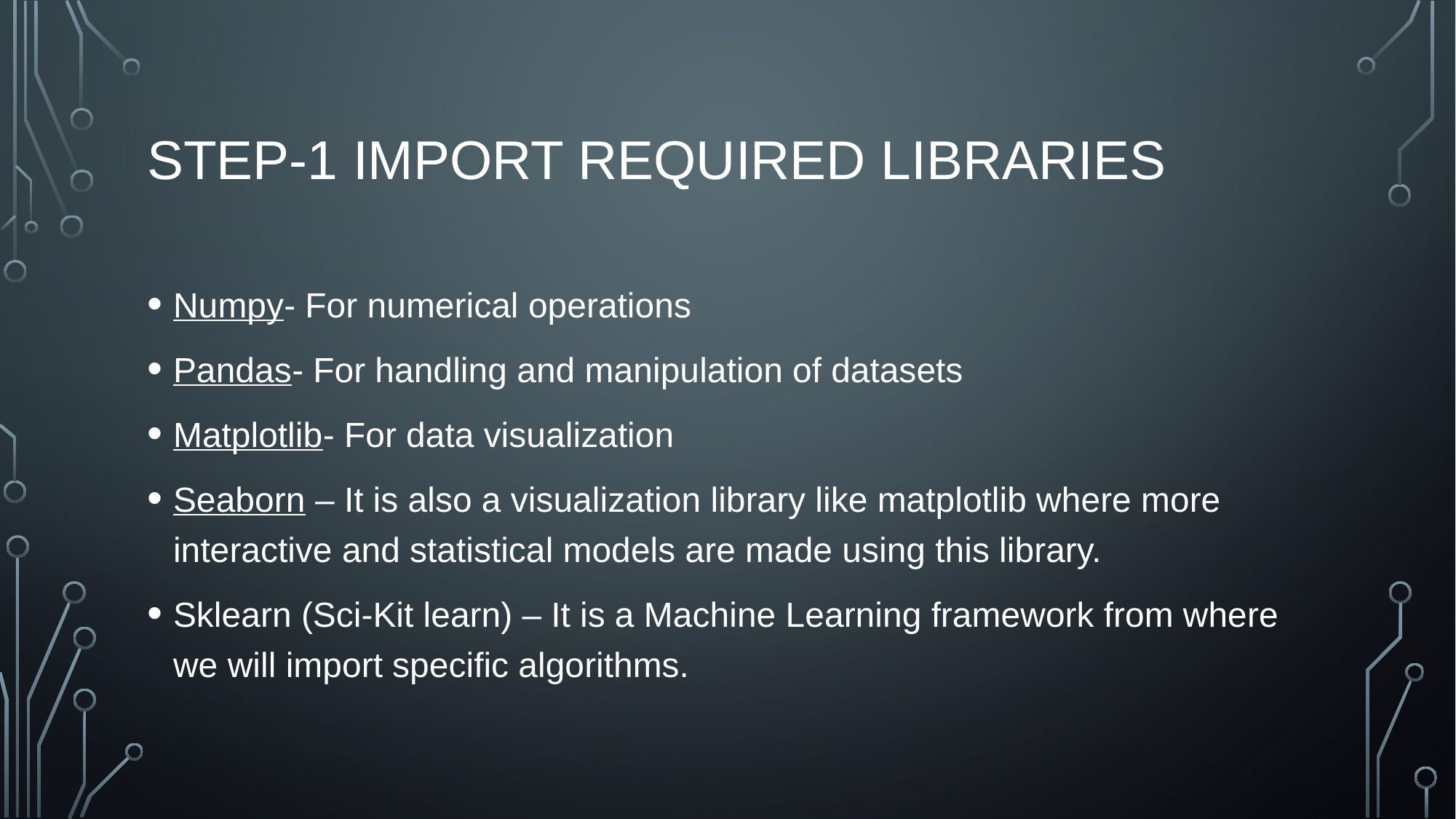

# Step-1 import required libraries
Numpy- For numerical operations
Pandas- For handling and manipulation of datasets
Matplotlib- For data visualization
Seaborn – It is also a visualization library like matplotlib where more interactive and statistical models are made using this library.
Sklearn (Sci-Kit learn) – It is a Machine Learning framework from where we will import specific algorithms.